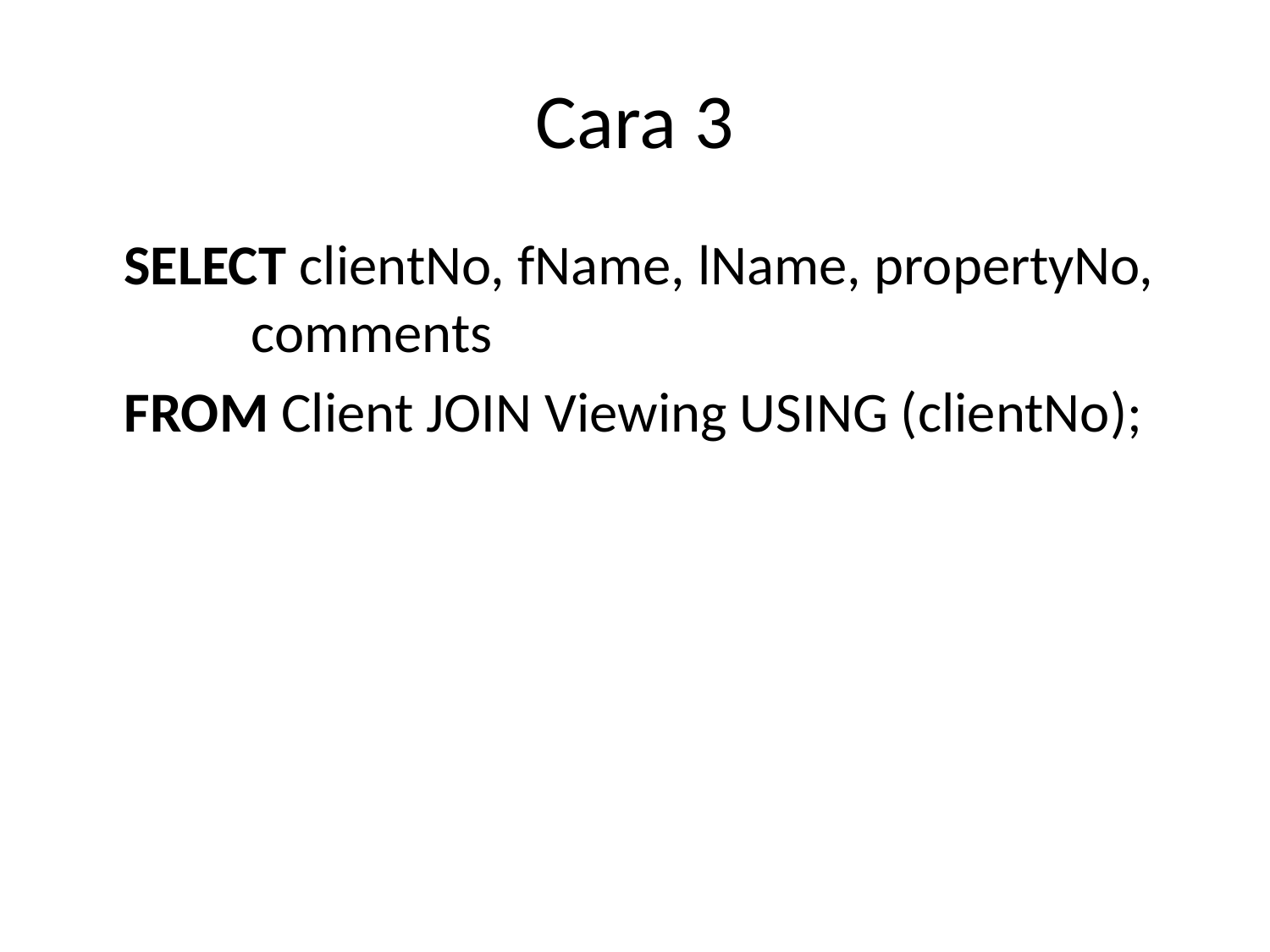

# Cara 3
	SELECT clientNo, fName, lName, propertyNo, 	comments
	FROM Client JOIN Viewing USING (clientNo);